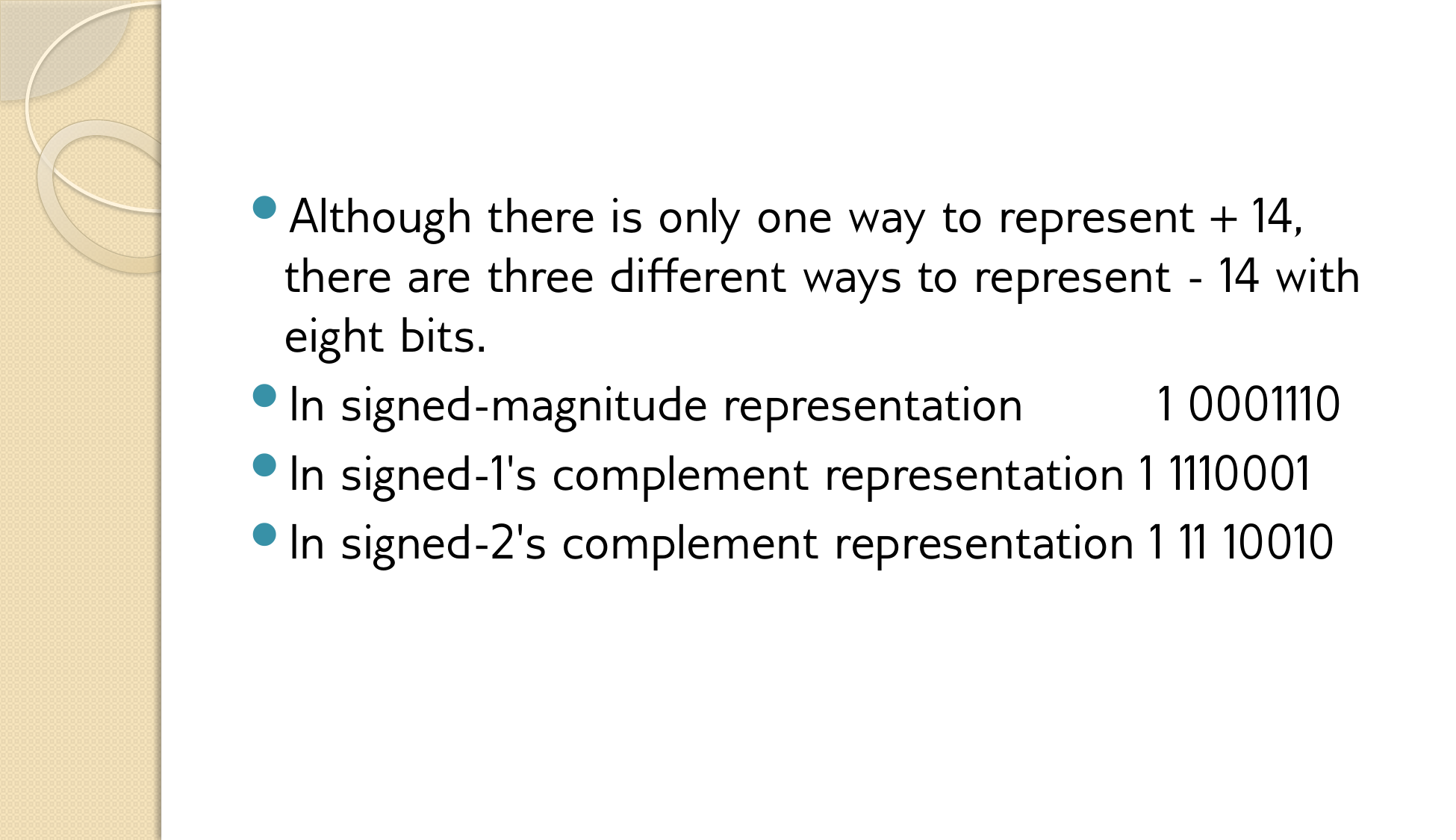

#
Although there is only one way to represent + 14, there are three different ways to represent - 14 with eight bits.
In signed-magnitude representation         1 0001110
In signed-1's complement representation 1 1110001
In signed-2's complement representation 1 11 10010